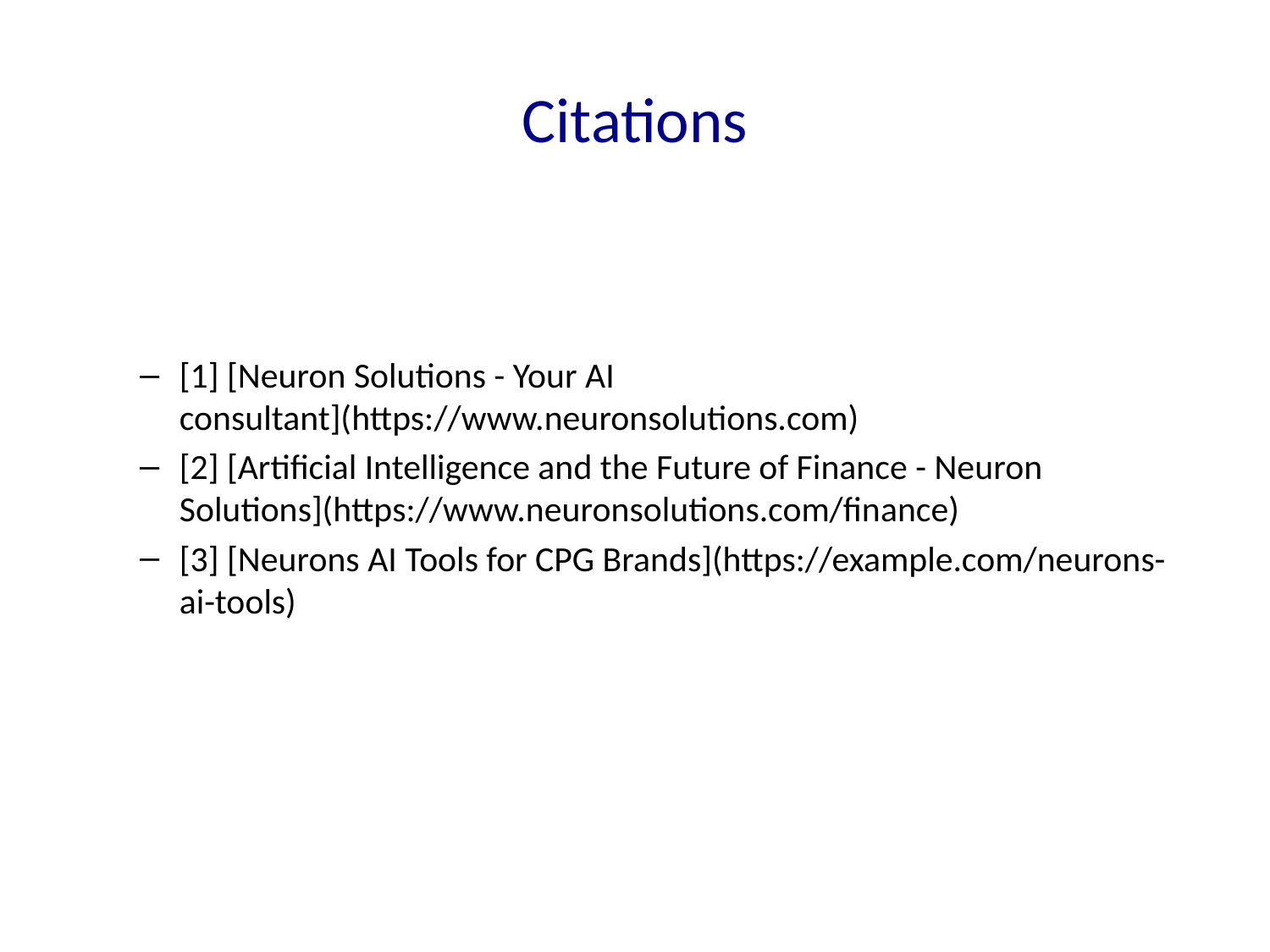

# Citations

[1] [Neuron Solutions - Your AI consultant](https://www.neuronsolutions.com)
[2] [Artificial Intelligence and the Future of Finance - Neuron Solutions](https://www.neuronsolutions.com/finance)
[3] [Neurons AI Tools for CPG Brands](https://example.com/neurons-ai-tools)